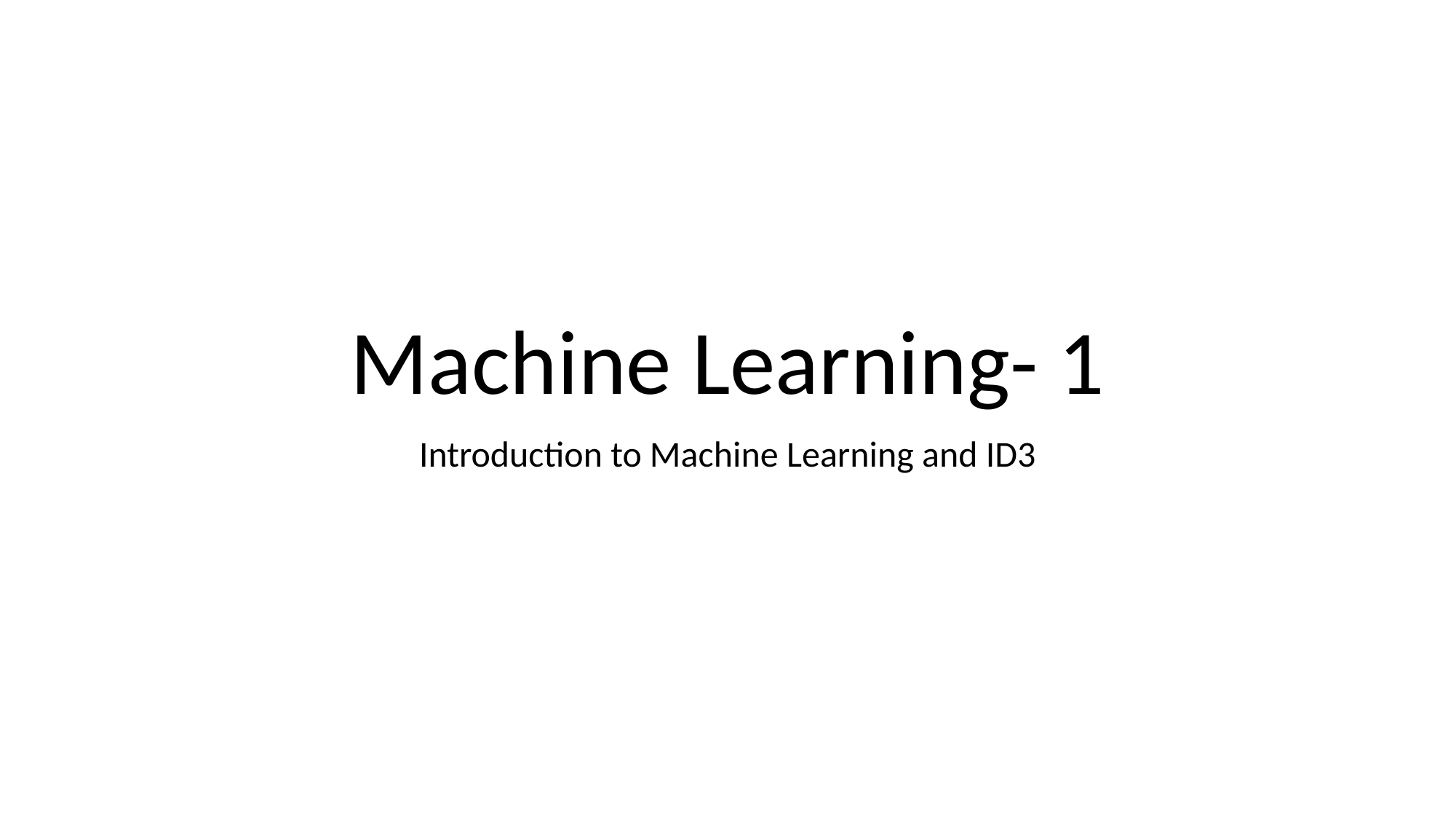

# Machine Learning- 1
Introduction to Machine Learning and ID3